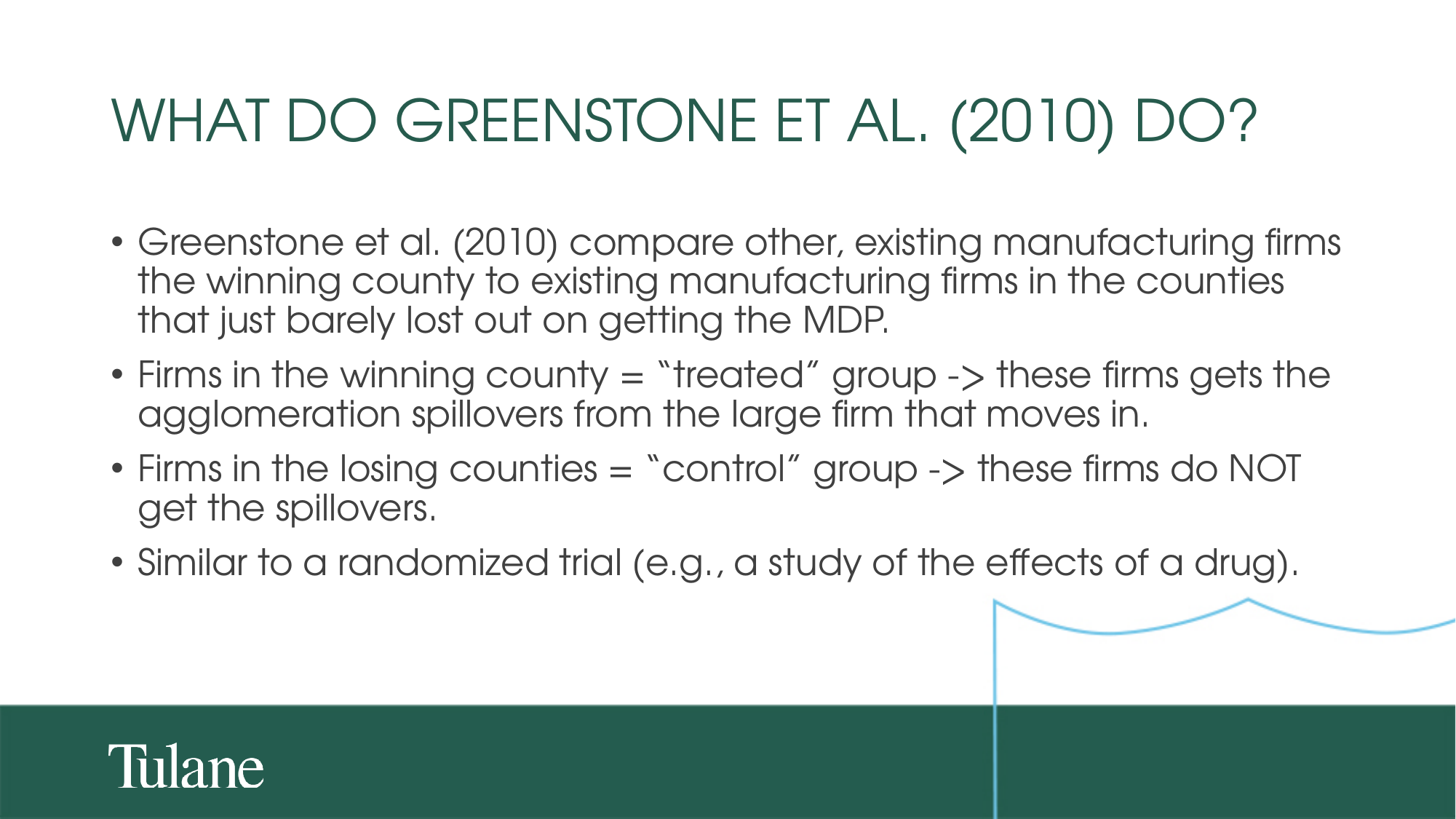

# What do Greenstone et al. (2010) do?
Greenstone et al. (2010) compare other, existing manufacturing firms the winning county to existing manufacturing firms in the counties that just barely lost out on getting the MDP.
Firms in the winning county = “treated” group -> these firms gets the agglomeration spillovers from the large firm that moves in.
Firms in the losing counties = “control” group -> these firms do NOT get the spillovers.
Similar to a randomized trial (e.g., a study of the effects of a drug).